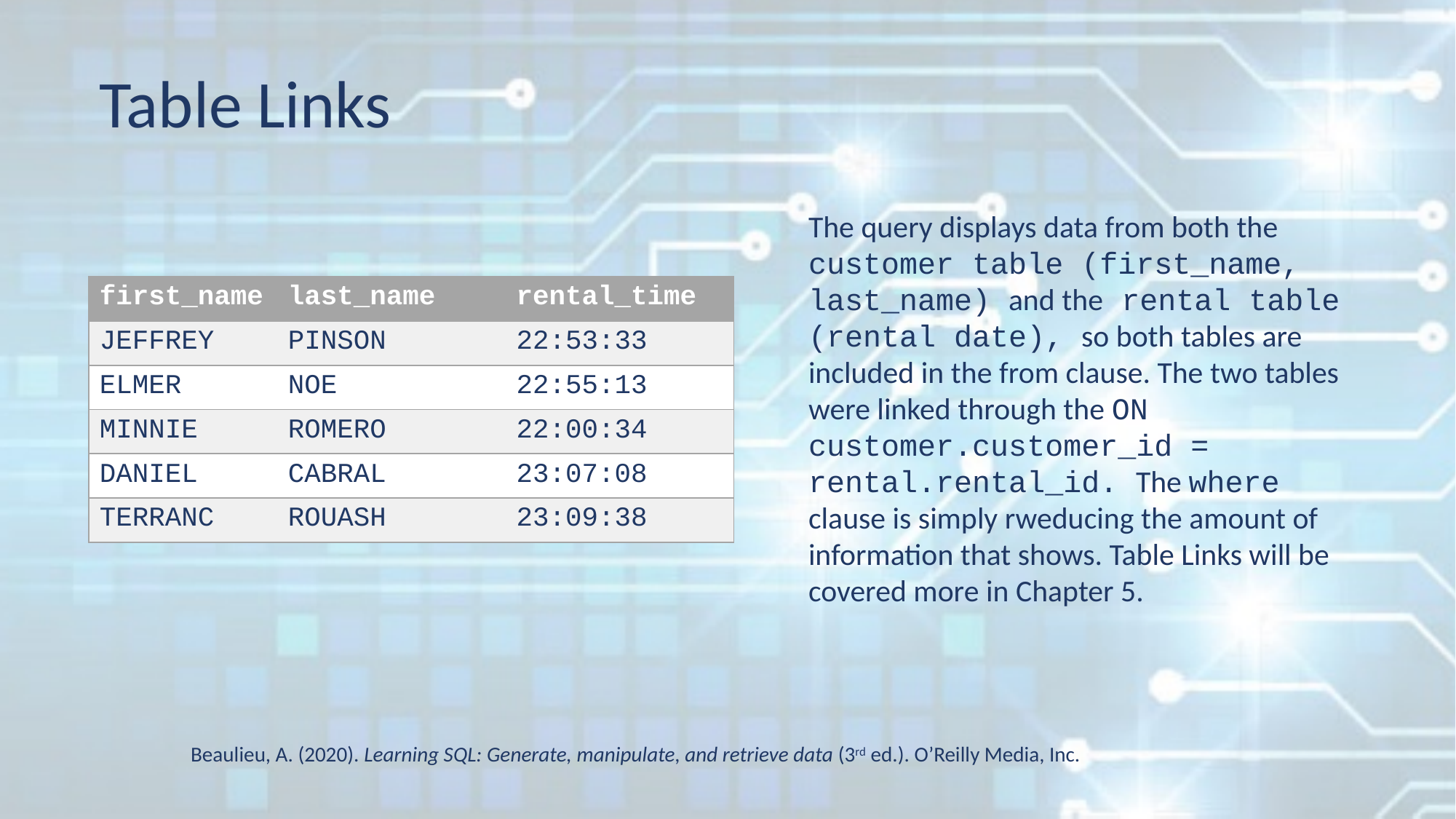

Table Links
The query displays data from both the customer table (first_name, last_name) and the rental table (rental date), so both tables are included in the from clause. The two tables were linked through the ON customer.customer_id = rental.rental_id. The where clause is simply rweducing the amount of information that shows. Table Links will be covered more in Chapter 5.
| first\_name | last\_name | rental\_time |
| --- | --- | --- |
| JEFFREY | PINSON | 22:53:33 |
| ELMER | NOE | 22:55:13 |
| MINNIE | ROMERO | 22:00:34 |
| DANIEL | CABRAL | 23:07:08 |
| TERRANC | ROUASH | 23:09:38 |
Beaulieu, A. (2020). Learning SQL: Generate, manipulate, and retrieve data (3rd ed.). O’Reilly Media, Inc.